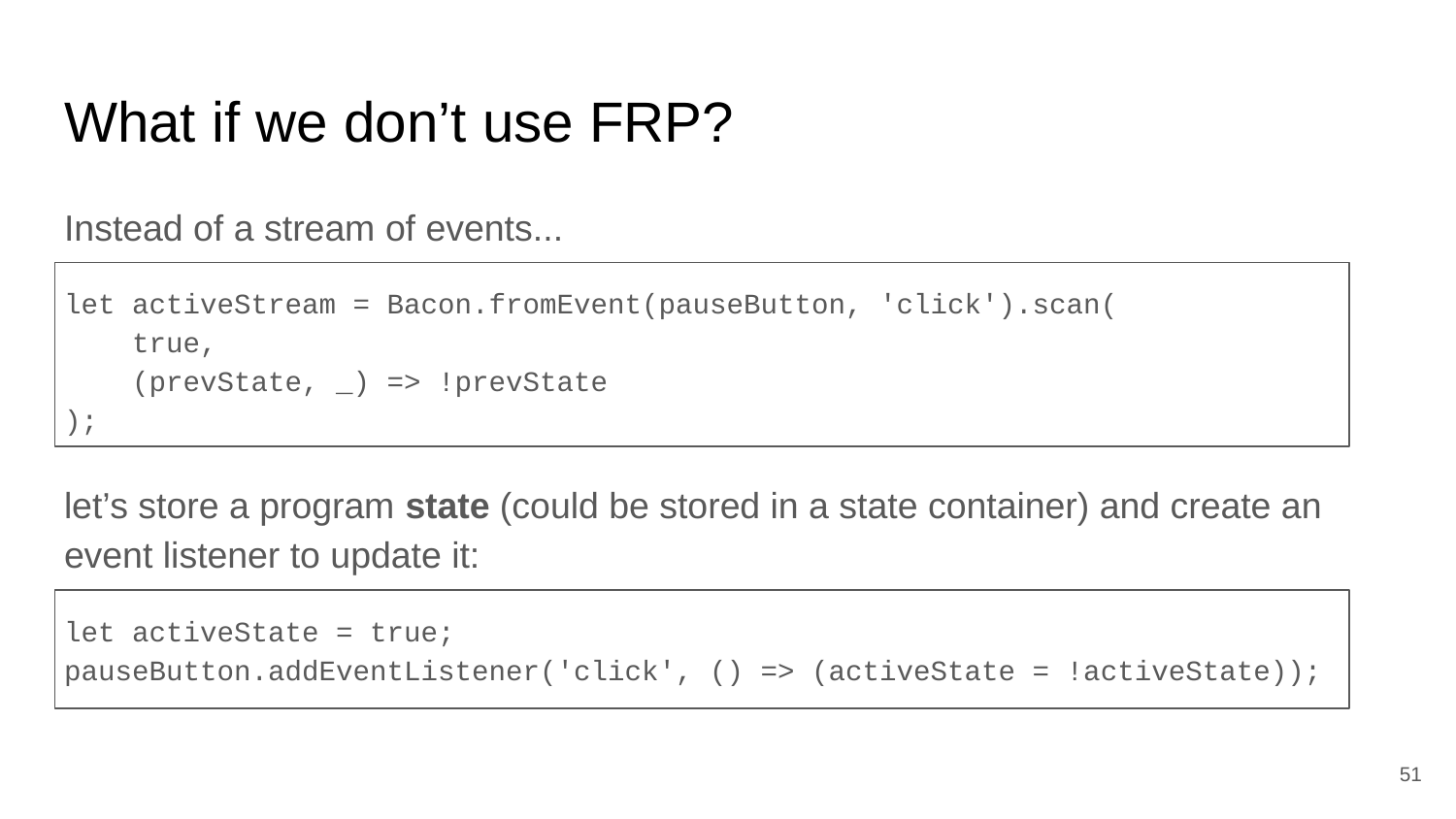

# What if we don’t use FRP?
Instead of a stream of events...
let activeStream = Bacon.fromEvent(pauseButton, 'click').scan(
    true,
    (prevState, _) => !prevState
);

let’s store a program state (could be stored in a state container) and create an event listener to update it:
let activeState = true;
pauseButton.addEventListener('click', () => (activeState = !activeState));

51